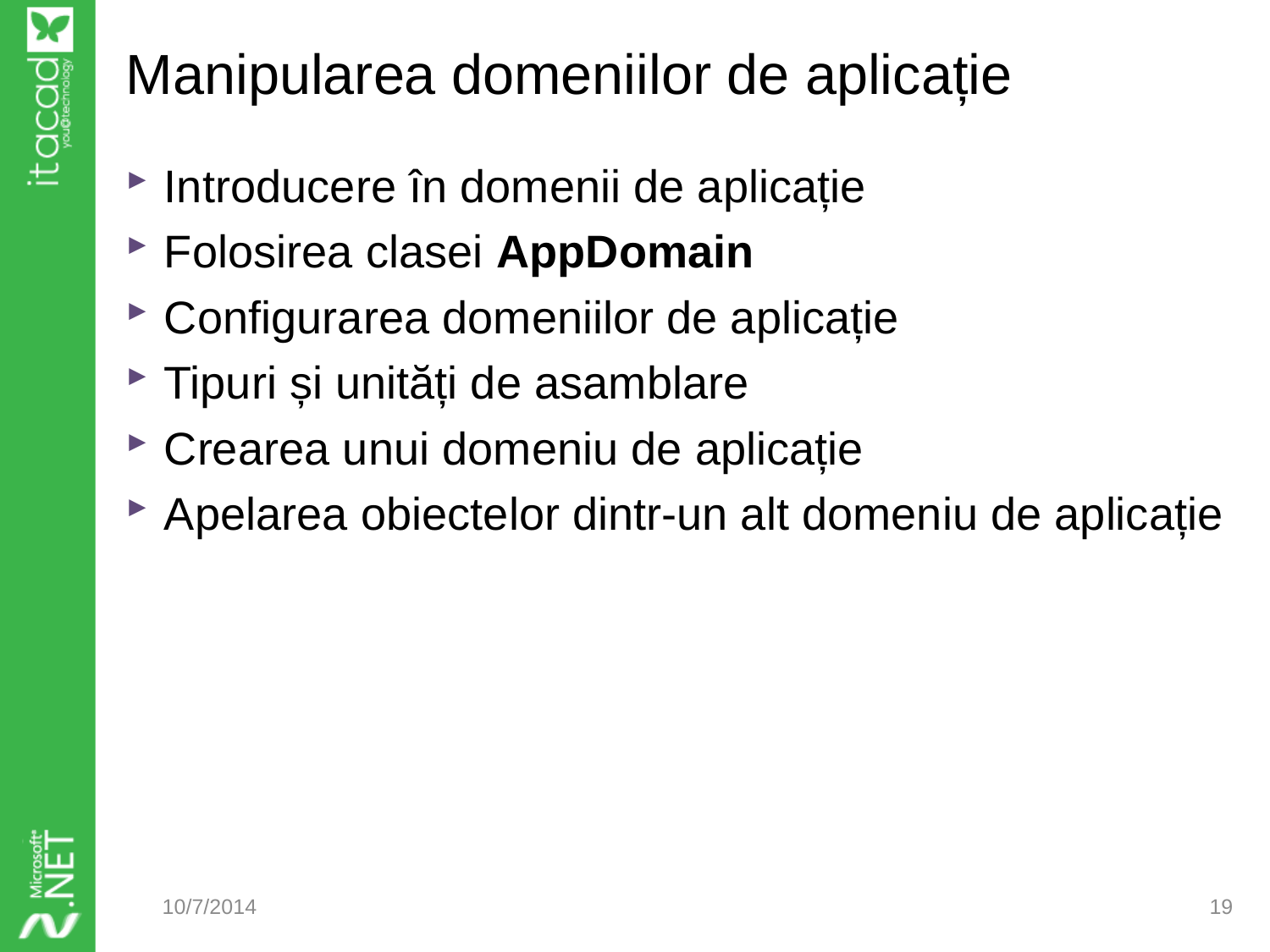

# Manipularea domeniilor de aplicație
Introducere în domenii de aplicație
Folosirea clasei AppDomain
Configurarea domeniilor de aplicație
Tipuri și unități de asamblare
Crearea unui domeniu de aplicație
Apelarea obiectelor dintr-un alt domeniu de aplicație
10/7/2014
19